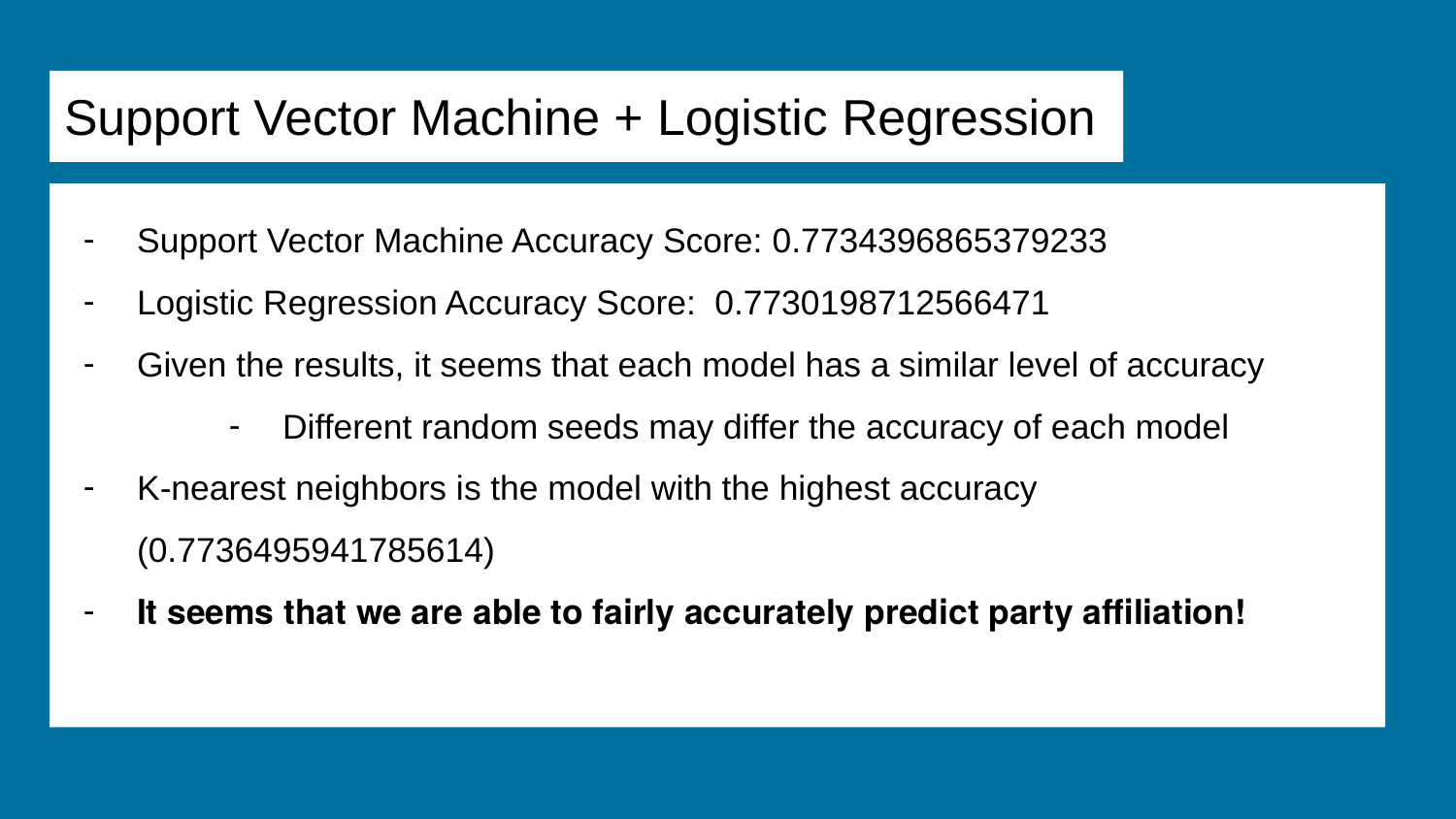

# Support Vector Machine + Logistic Regression
Support Vector Machine Accuracy Score: 0.7734396865379233
Logistic Regression Accuracy Score:  0.7730198712566471
Given the results, it seems that each model has a similar level of accuracy
Different random seeds may differ the accuracy of each model
K-nearest neighbors is the model with the highest accuracy (0.7736495941785614)
It seems that we are able to fairly accurately predict party affiliation!